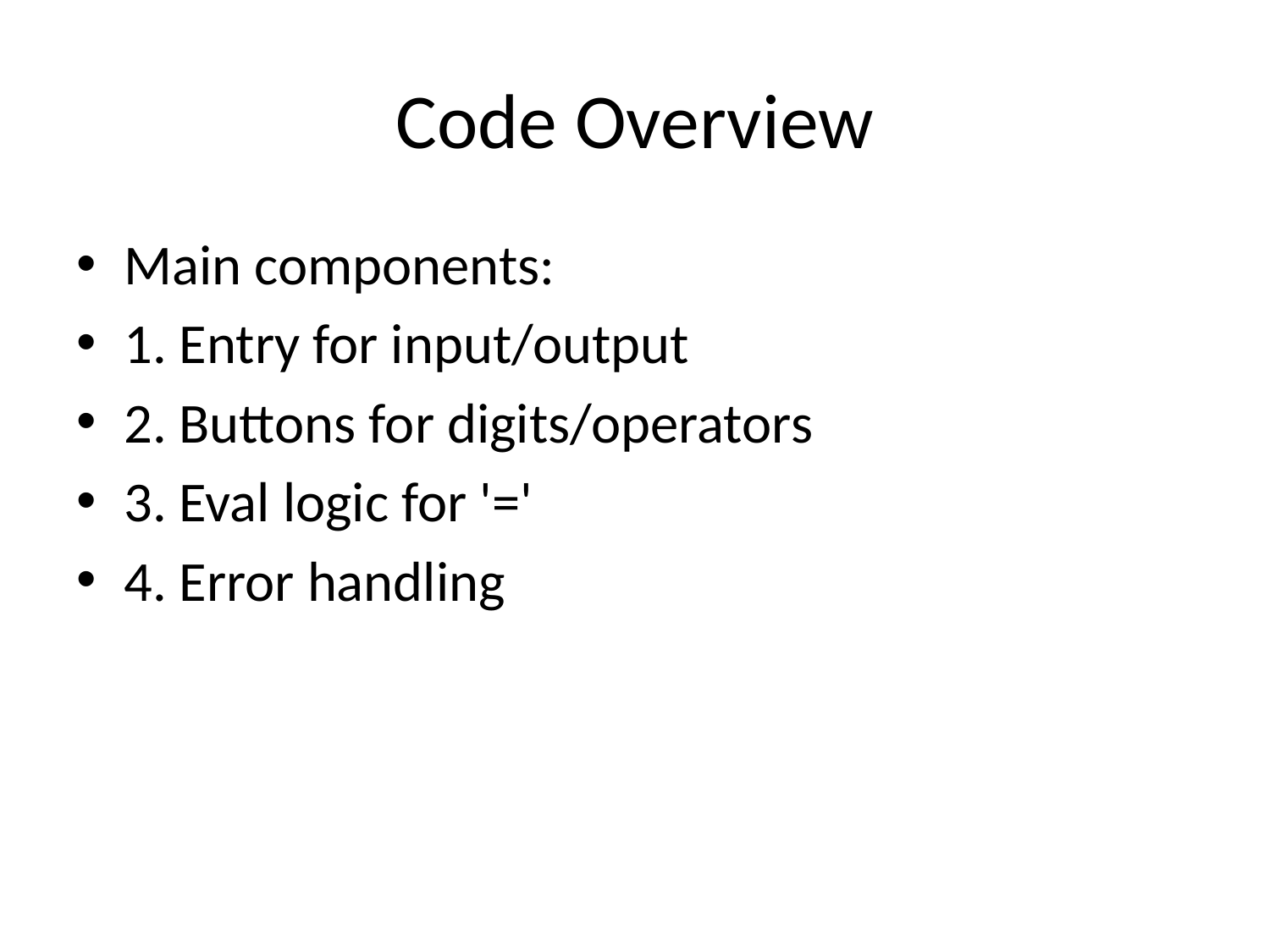

# Code Overview
Main components:
1. Entry for input/output
2. Buttons for digits/operators
3. Eval logic for '='
4. Error handling